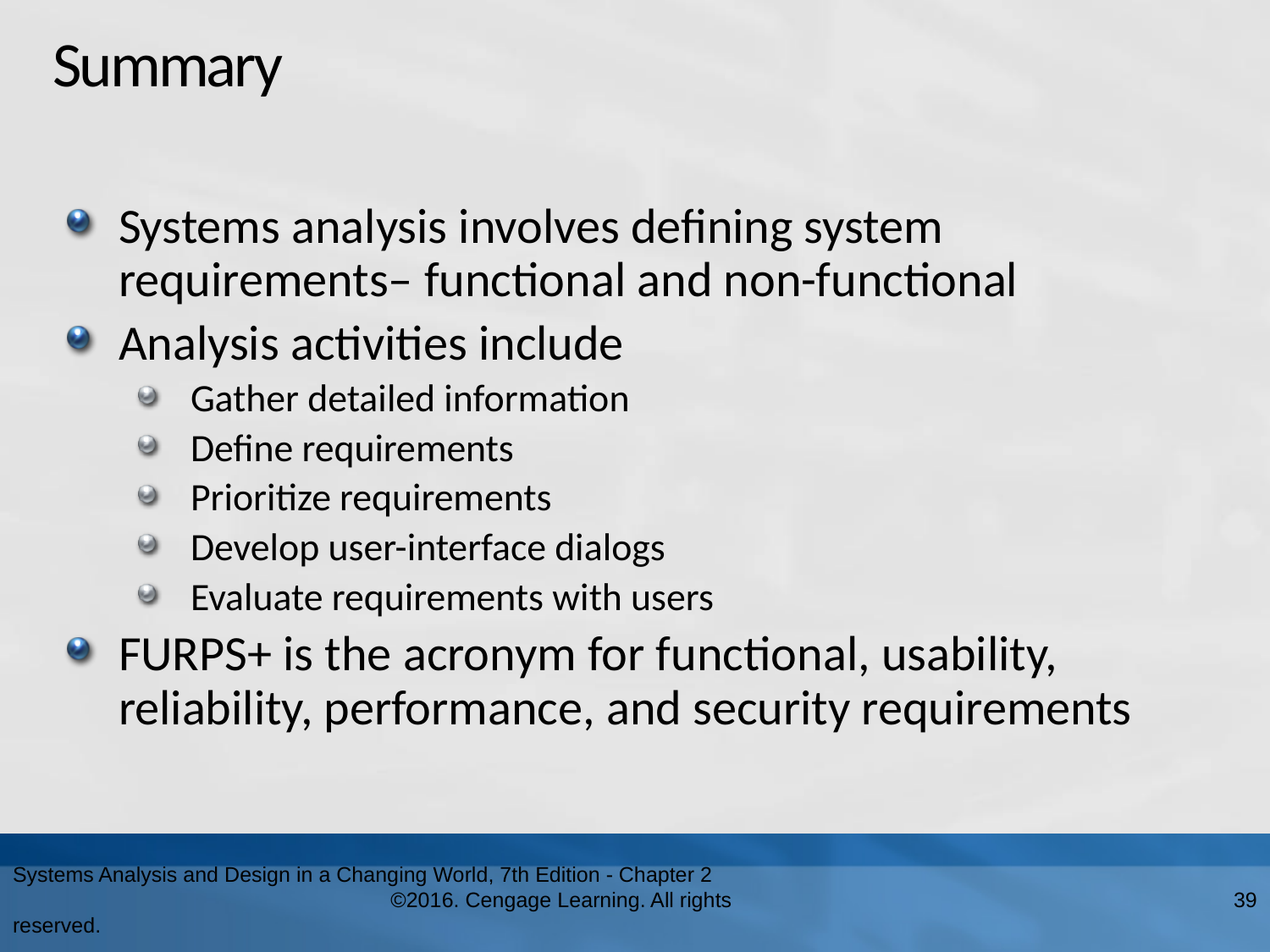

# Summary
Systems analysis involves defining system requirements– functional and non-functional
Analysis activities include
Gather detailed information
Define requirements
Prioritize requirements
Develop user-interface dialogs
Evaluate requirements with users
FURPS+ is the acronym for functional, usability, reliability, performance, and security requirements
Systems Analysis and Design in a Changing World, 7th Edition - Chapter 2                                                                      ©2016. Cengage Learning. All rights reserved.
39